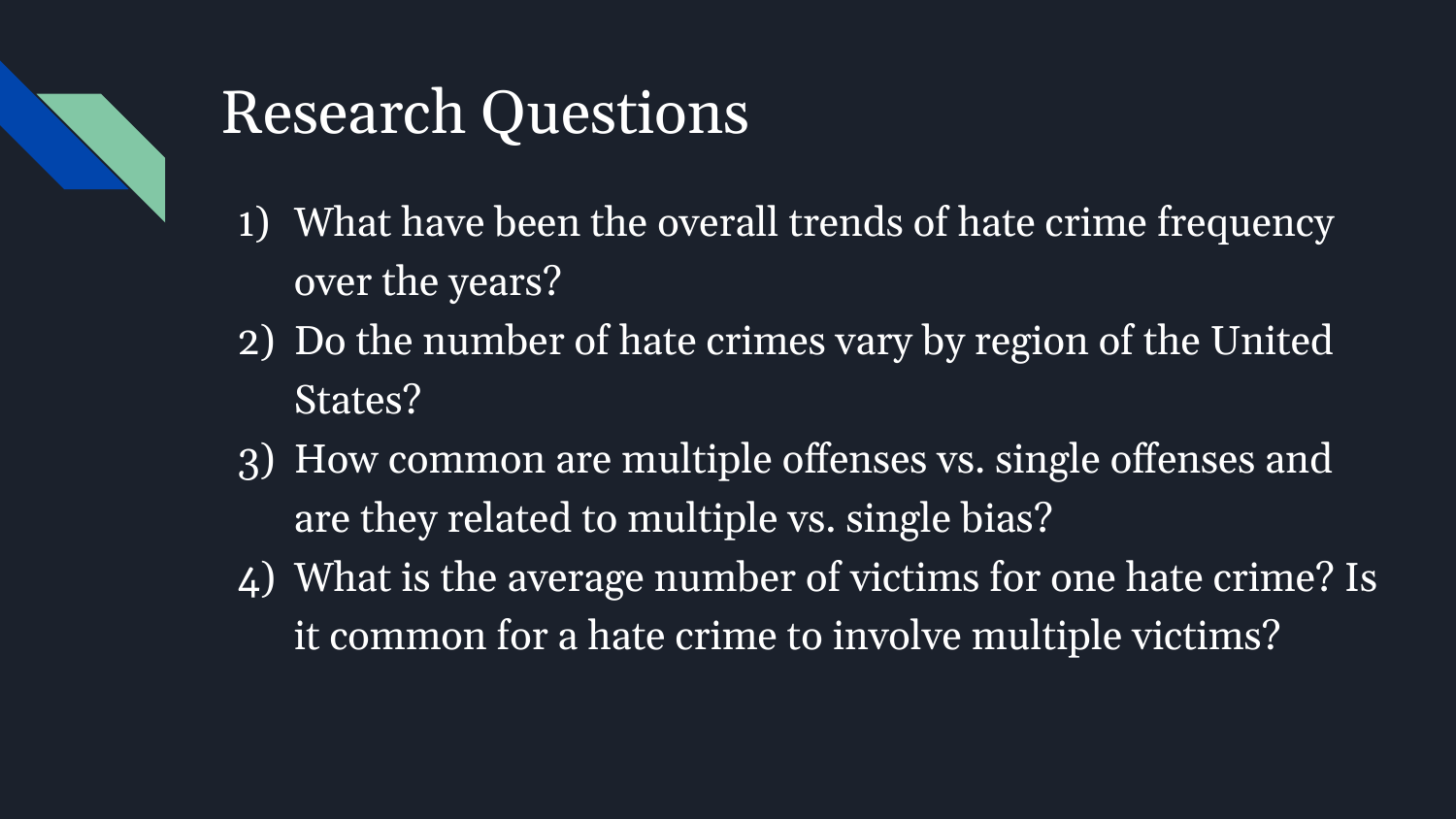

# Research Questions
What have been the overall trends of hate crime frequency over the years?
Do the number of hate crimes vary by region of the United States?
How common are multiple offenses vs. single offenses and are they related to multiple vs. single bias?
What is the average number of victims for one hate crime? Is it common for a hate crime to involve multiple victims?